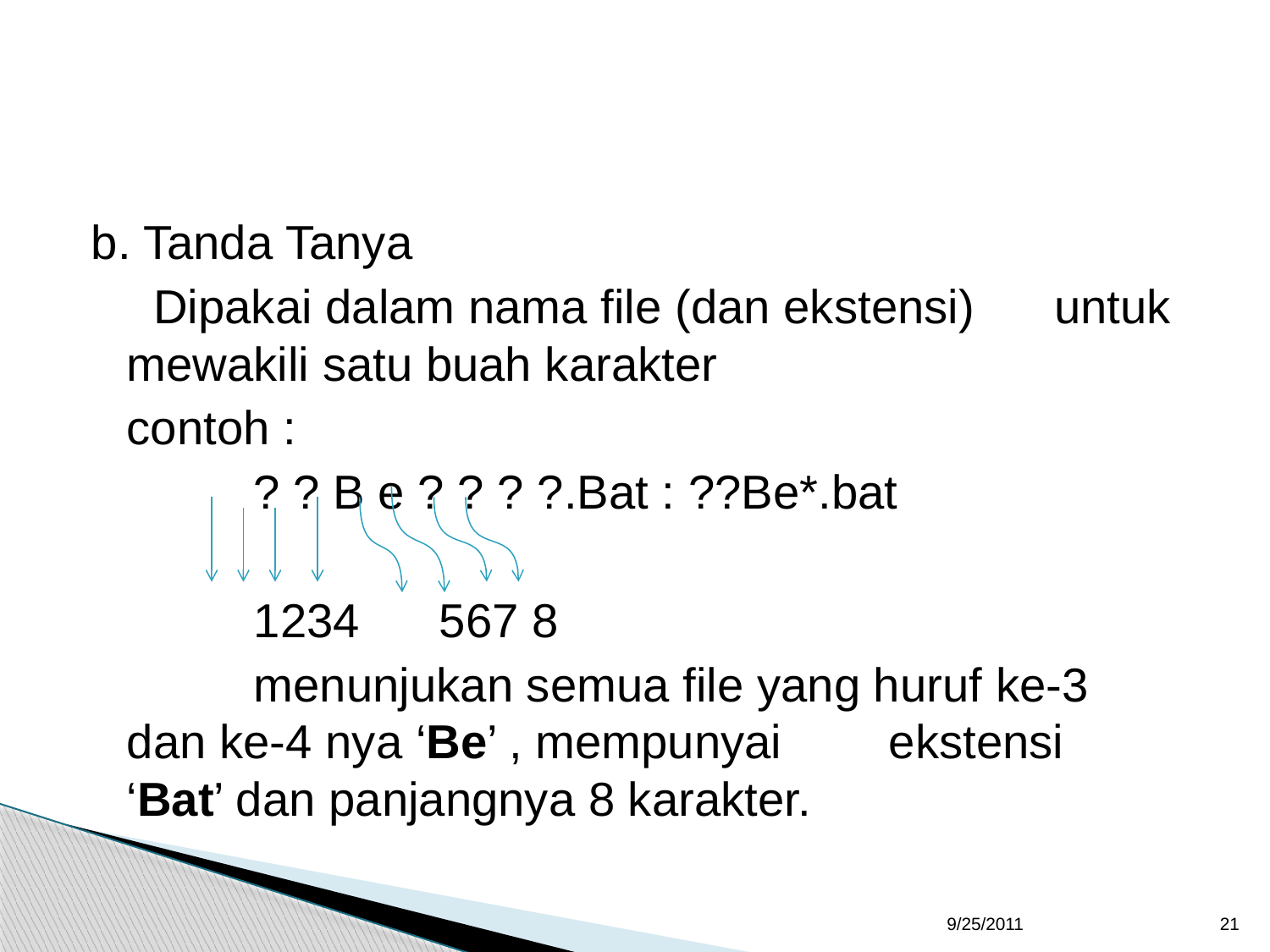

#
b. Tanda Tanya
	  Dipakai dalam nama file (dan ekstensi)      untuk mewakili satu buah karakter
	contoh :
		? ? B e ? ? ? ?.Bat : ??Be*.bat

		1234      567 8
		menunjukan semua file yang huruf ke-3 	dan ke-4 nya ‘Be’ , mempunyai 	ekstensi 	‘Bat’ dan panjangnya 8 karakter.
9/25/2011
21